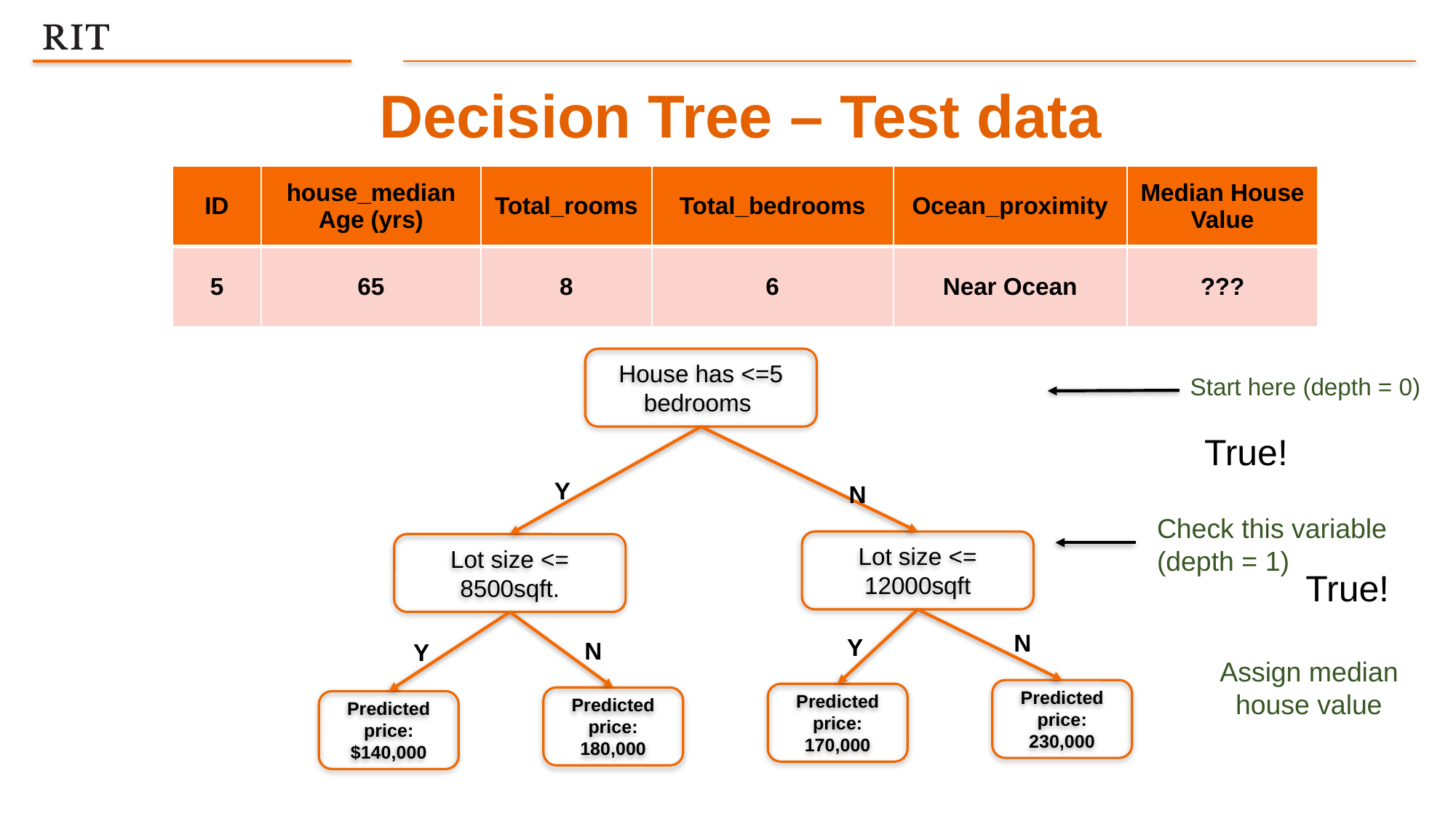

Decision Tree – Test data
| ID | house\_median Age (yrs) | Total\_rooms | Total\_bedrooms | Ocean\_proximity | Median House Value |
| --- | --- | --- | --- | --- | --- |
| 5 | 65 | 8 | 6 | Near Ocean | ??? |
House has <=5 bedrooms
Y
N
Lot size <= 12000sqft
Lot size <= 8500sqft.
N
Y
N
Y
Predicted price: 230,000
Predicted price: 170,000
Predicted price: 180,000
Predicted price: $140,000
Start here (depth = 0)
True!
Check this variable
(depth = 1)
True!
Assign median house value